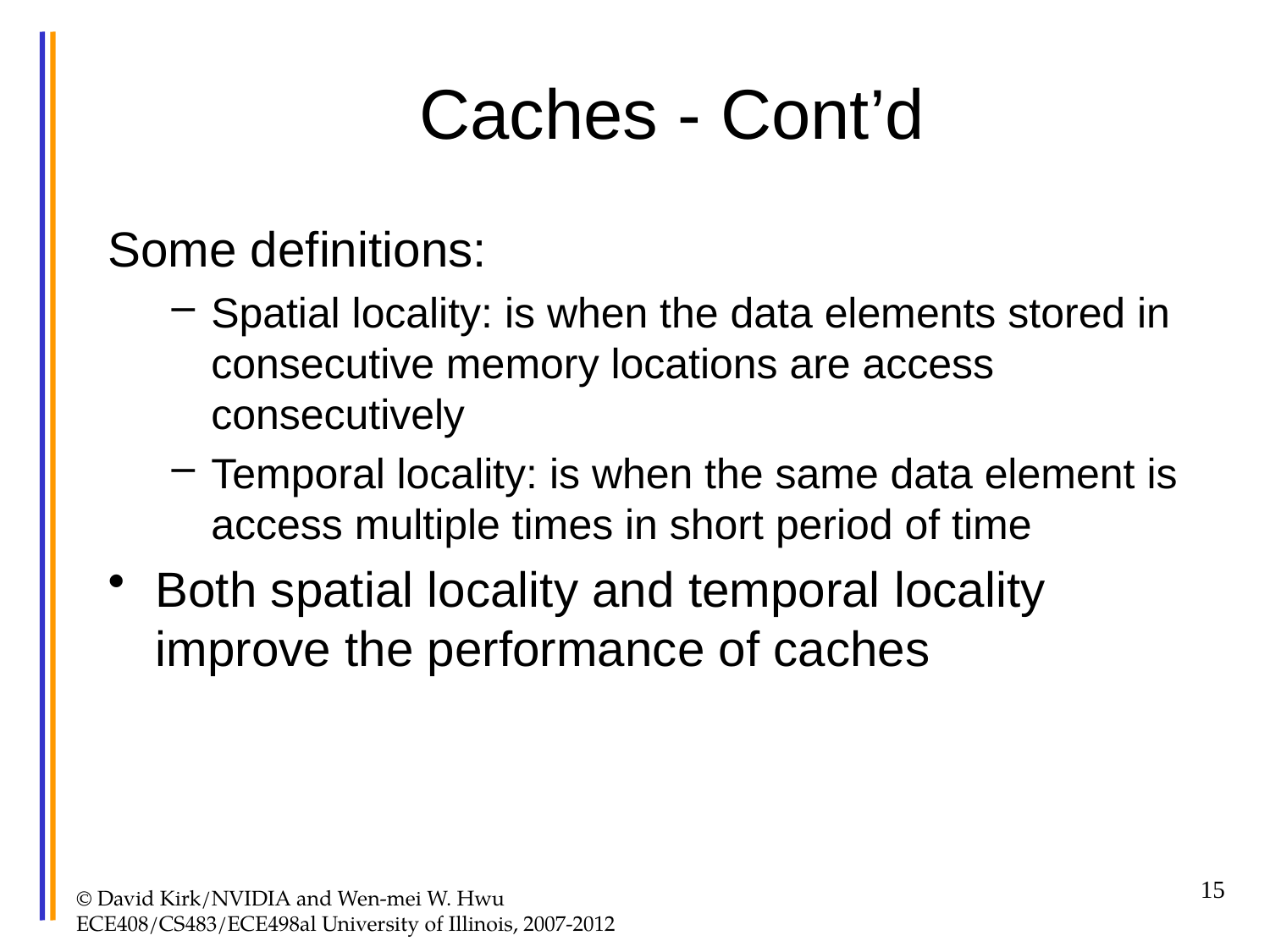

# Caches - Cont’d
Some definitions:
Spatial locality: is when the data elements stored in consecutive memory locations are access consecutively
Temporal locality: is when the same data element is access multiple times in short period of time
Both spatial locality and temporal locality improve the performance of caches
15
© David Kirk/NVIDIA and Wen-mei W. Hwu       ECE408/CS483/ECE498al University of Illinois, 2007-2012